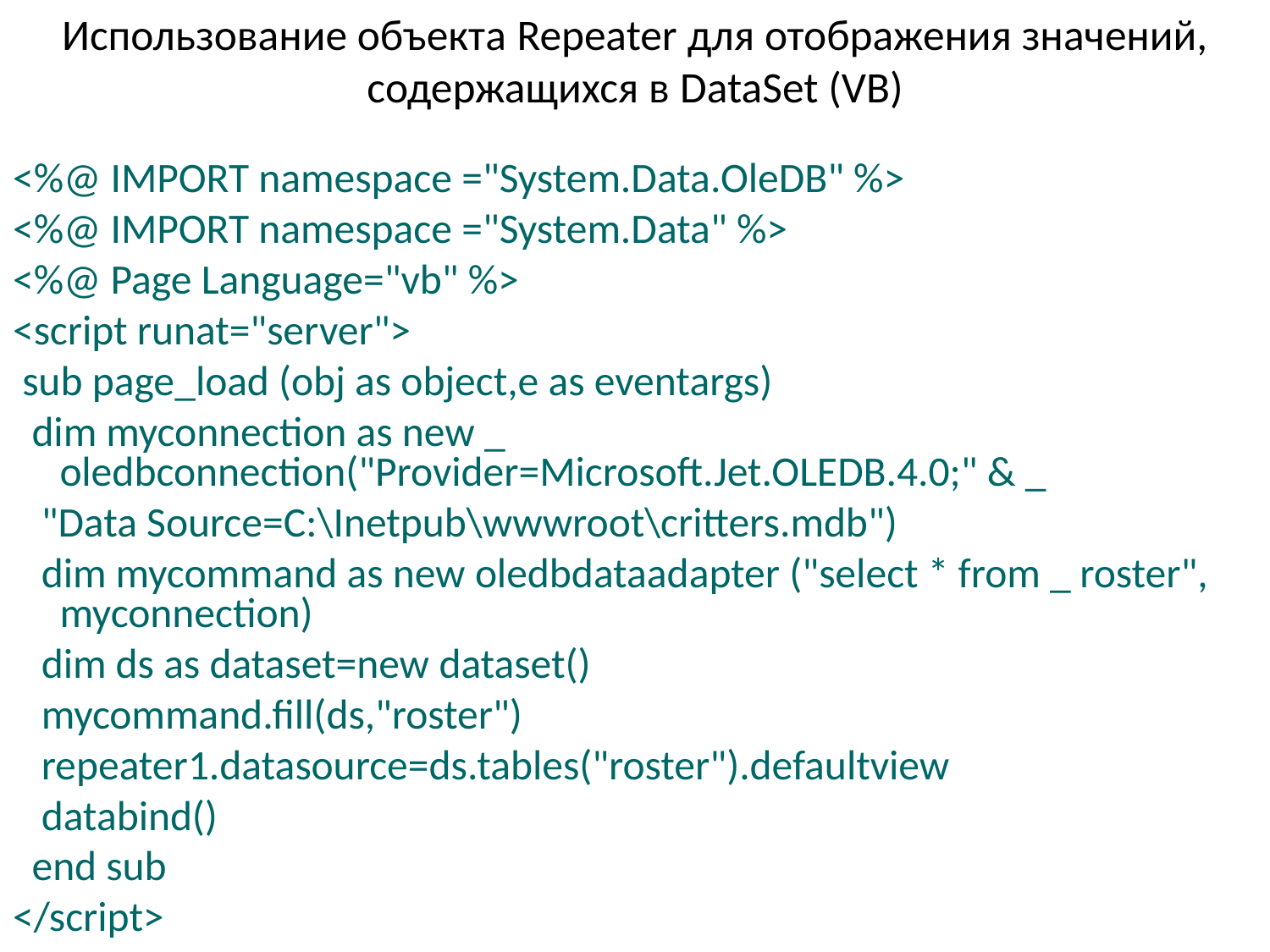

# Использование объекта Repeater для отображения значений, содержащихся в DataSet (VB)
<%@ IMPORT namespace ="System.Data.OleDB" %>
<%@ IMPORT namespace ="System.Data" %>
<%@ Page Language="vb" %>
<script runat="server">
 sub page_load (obj as object,e as eventargs)
  dim myconnection as new _ oledbconnection("Provider=Microsoft.Jet.OLEDB.4.0;" & _
   "Data Source=C:\Inetpub\wwwroot\critters.mdb")
   dim mycommand as new oledbdataadapter ("select * from _ roster", myconnection)
   dim ds as dataset=new dataset()
   mycommand.fill(ds,"roster")
   repeater1.datasource=ds.tables("roster").defaultview
   databind()
  end sub
</script>